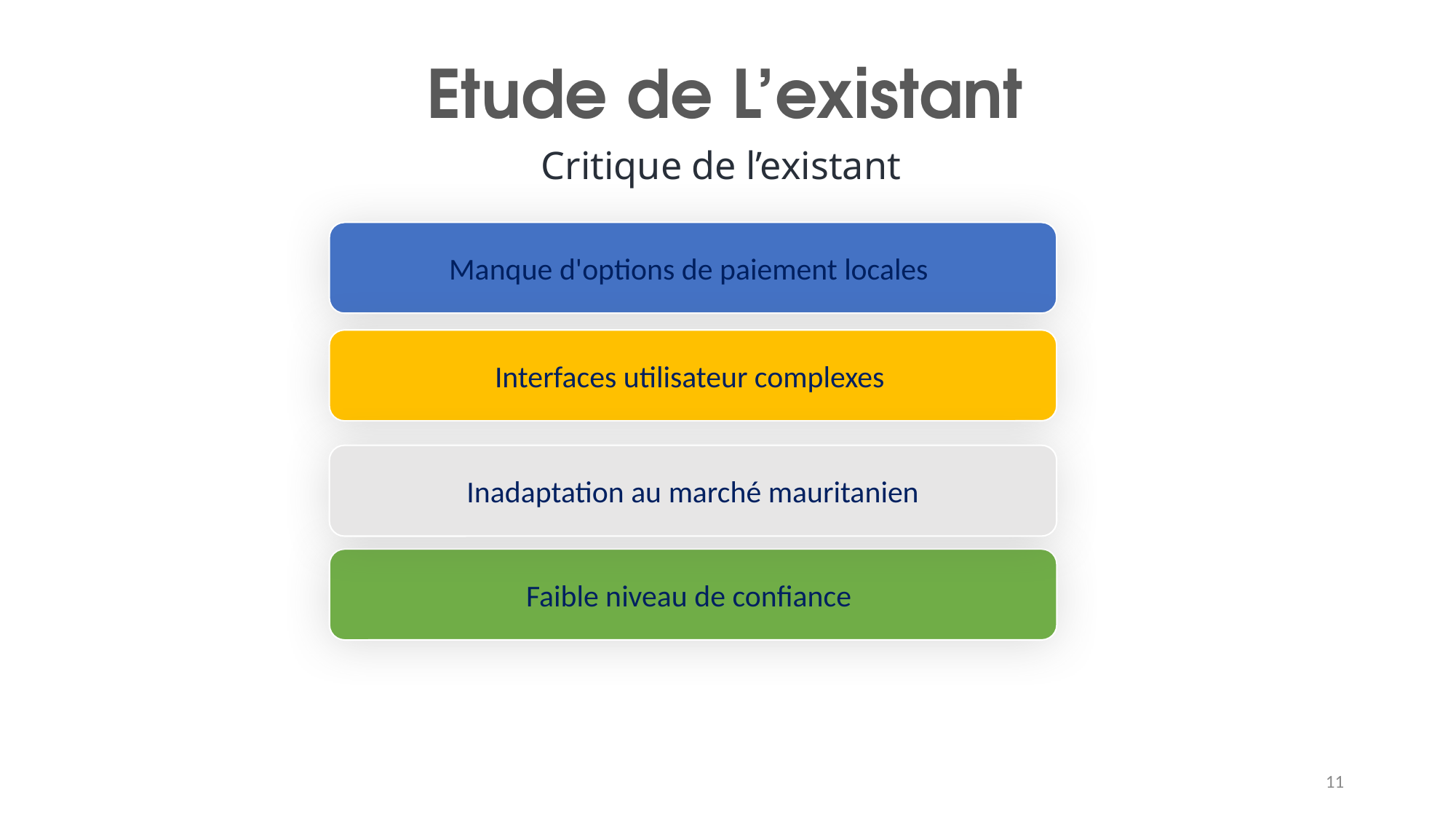

Etude de L’existant
Critique de l’existant
Manque d'options de paiement locales
Interfaces utilisateur complexes
Inadaptation au marché mauritanien
Faible niveau de confiance
11